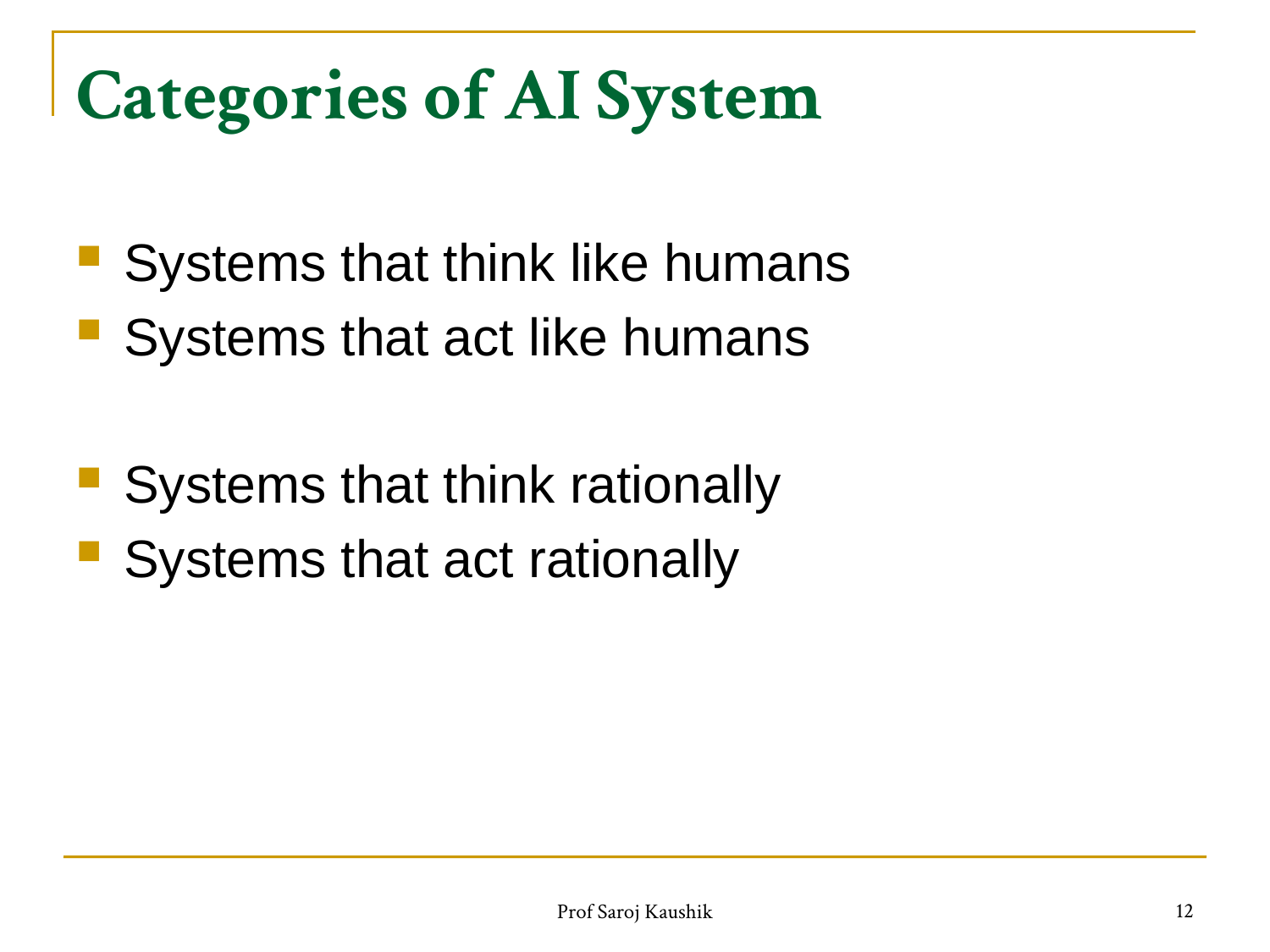

# Categories of AI System
Systems that think like humans
Systems that act like humans

Systems that think rationally
Systems that act rationally
12
Prof Saroj Kaushik